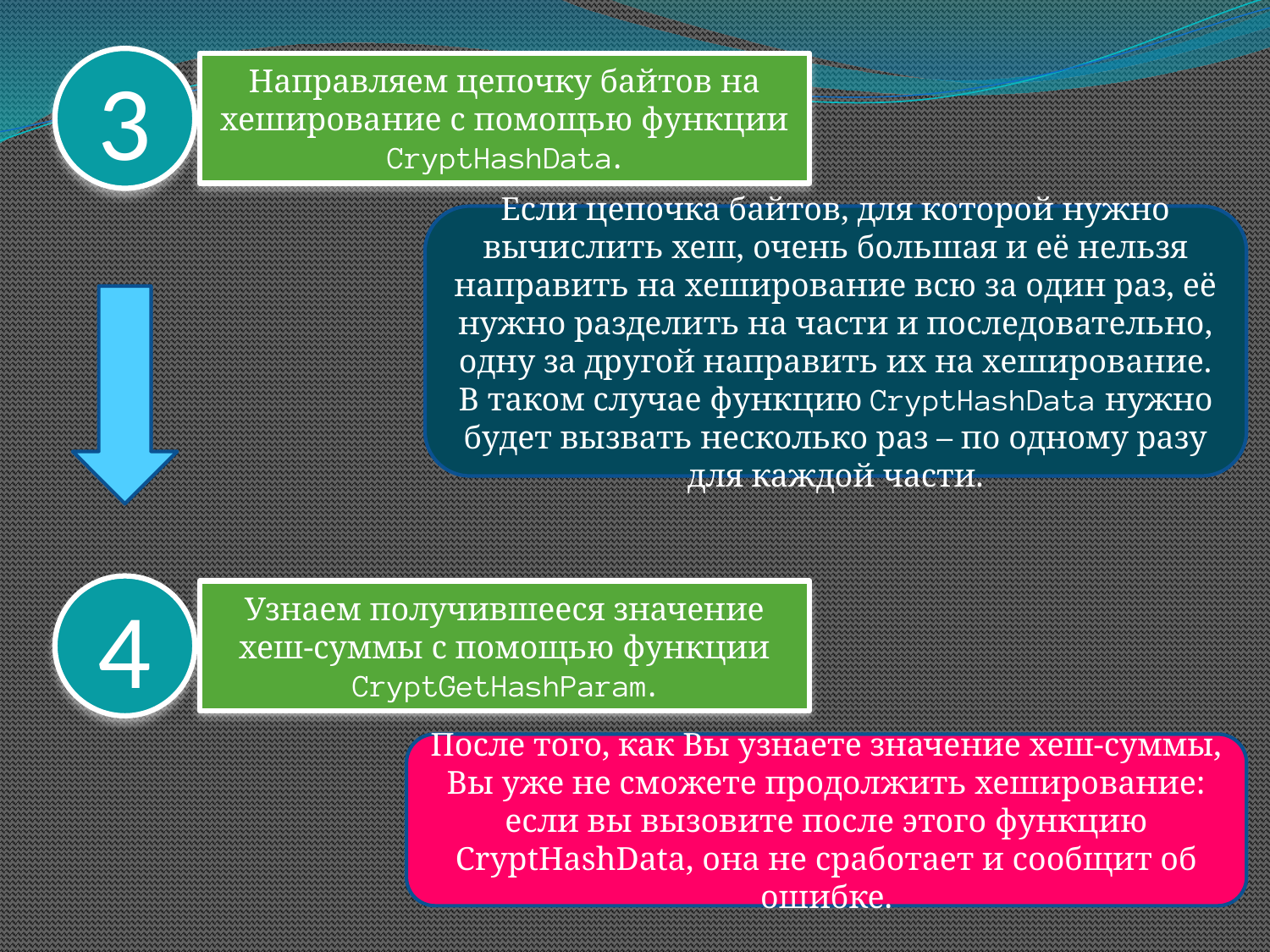

3
Направляем цепочку байтов на хеширование с помощью функции CryptHashData.
Если цепочка байтов, для которой нужно вычислить хеш, очень большая и её нельзя направить на хеширование всю за один раз, её нужно разделить на части и последовательно, одну за другой направить их на хеширование. В таком случае функцию CryptHashData нужно будет вызвать несколько раз – по одному разу для каждой части.

4
Узнаем получившееся значение хеш-суммы с помощью функции CryptGetHashParam.
После того, как Вы узнаете значение хеш-суммы, Вы уже не сможете продолжить хеширование: если вы вызовите после этого функцию CryptHashData, она не сработает и сообщит об ошибке.